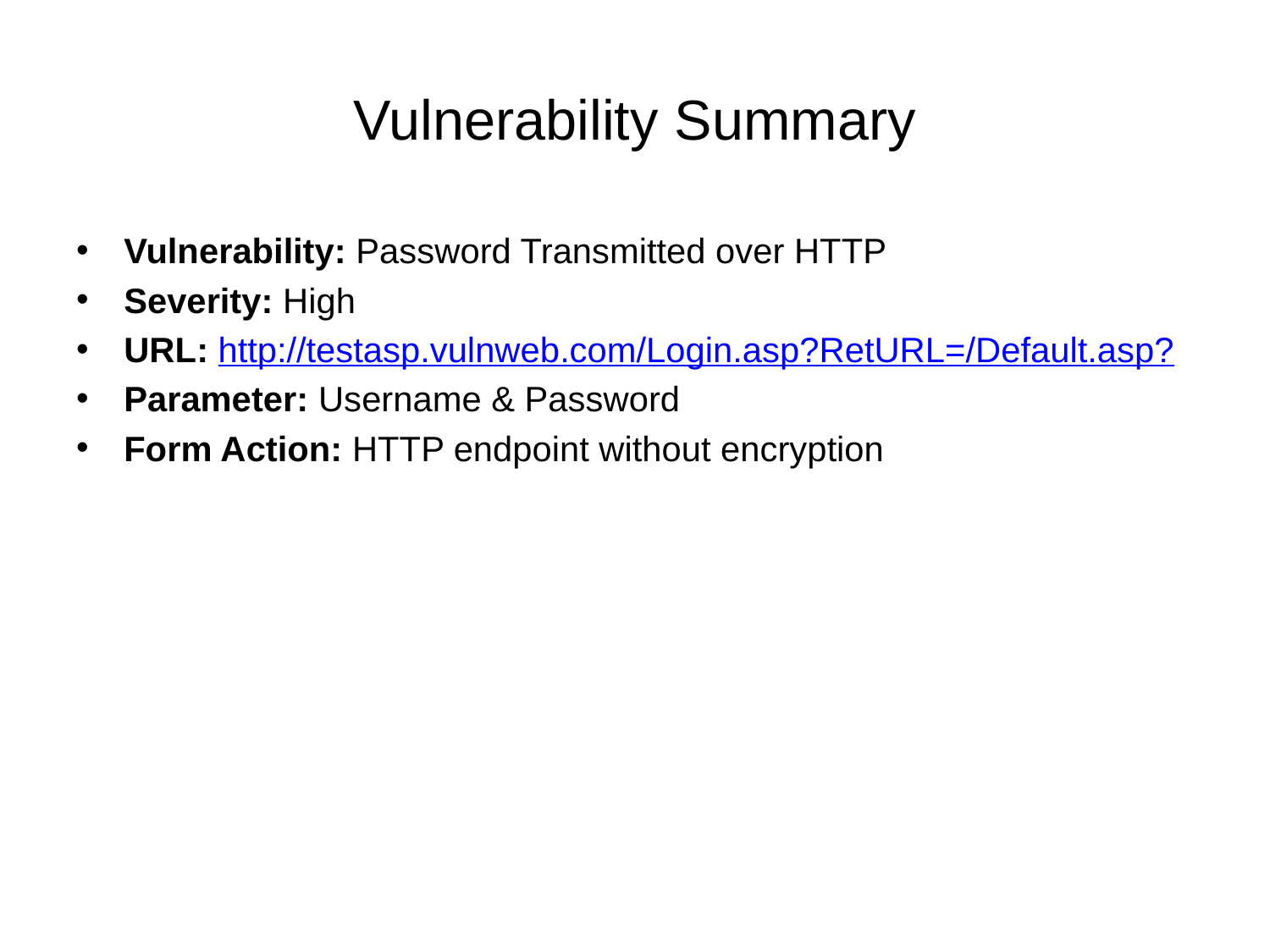

# Vulnerability Summary
Vulnerability: Password Transmitted over HTTP
Severity: High
URL: http://testasp.vulnweb.com/Login.asp?RetURL=/Default.asp?
Parameter: Username & Password
Form Action: HTTP endpoint without encryption